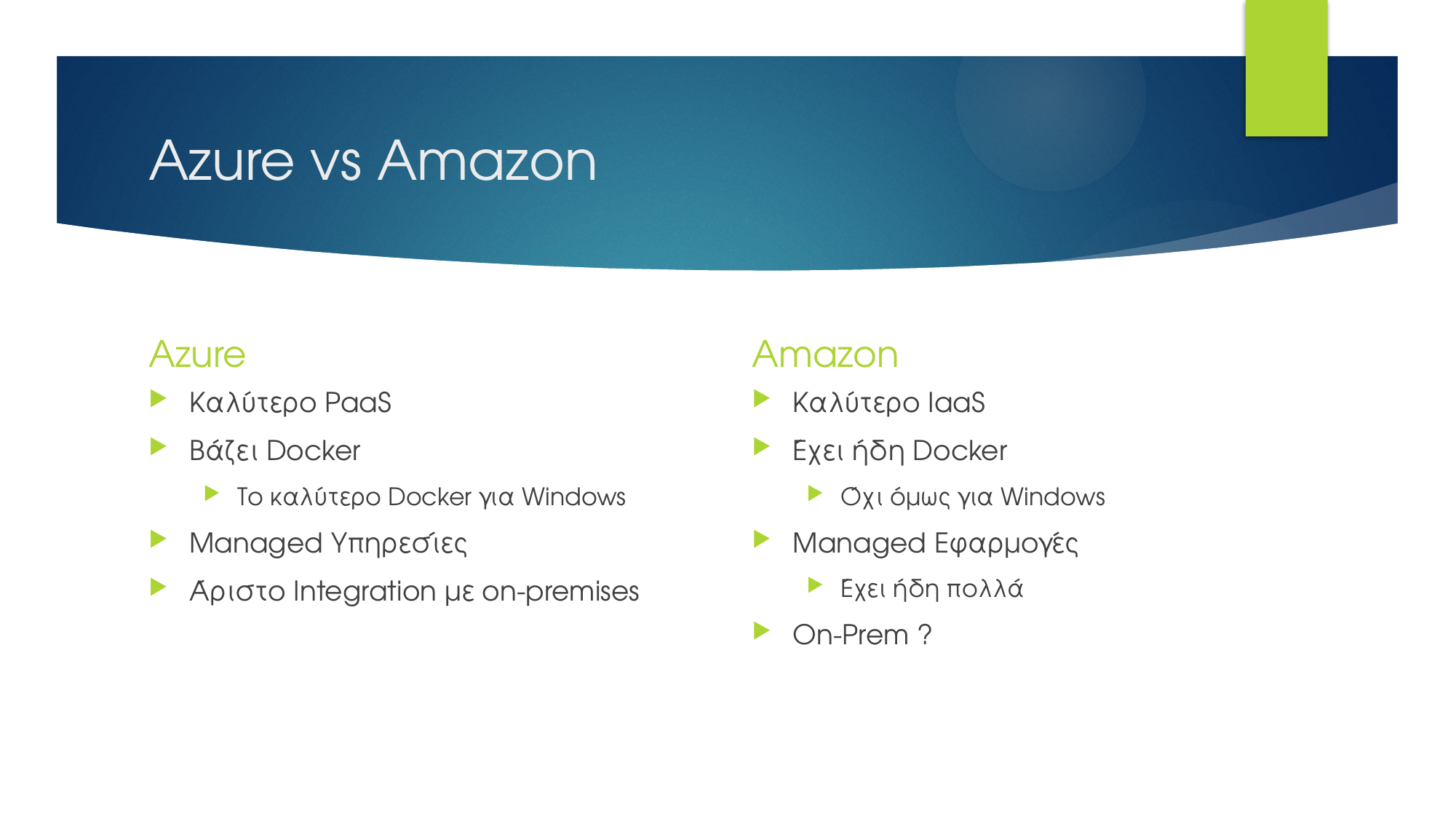

# Azure vs Amazon
Azure
Amazon
Καλύτερο PaaS
Βάζει Docker
Το καλύτερο Docker για Windows
Managed Υπηρεσίες
Άριστο Integration με on-premises
Καλύτερο IaaS
Έχει ήδη Docker
Όχι όμως για Windows
Managed Εφαρμογές
Έχει ήδη πολλά
On-Prem ?